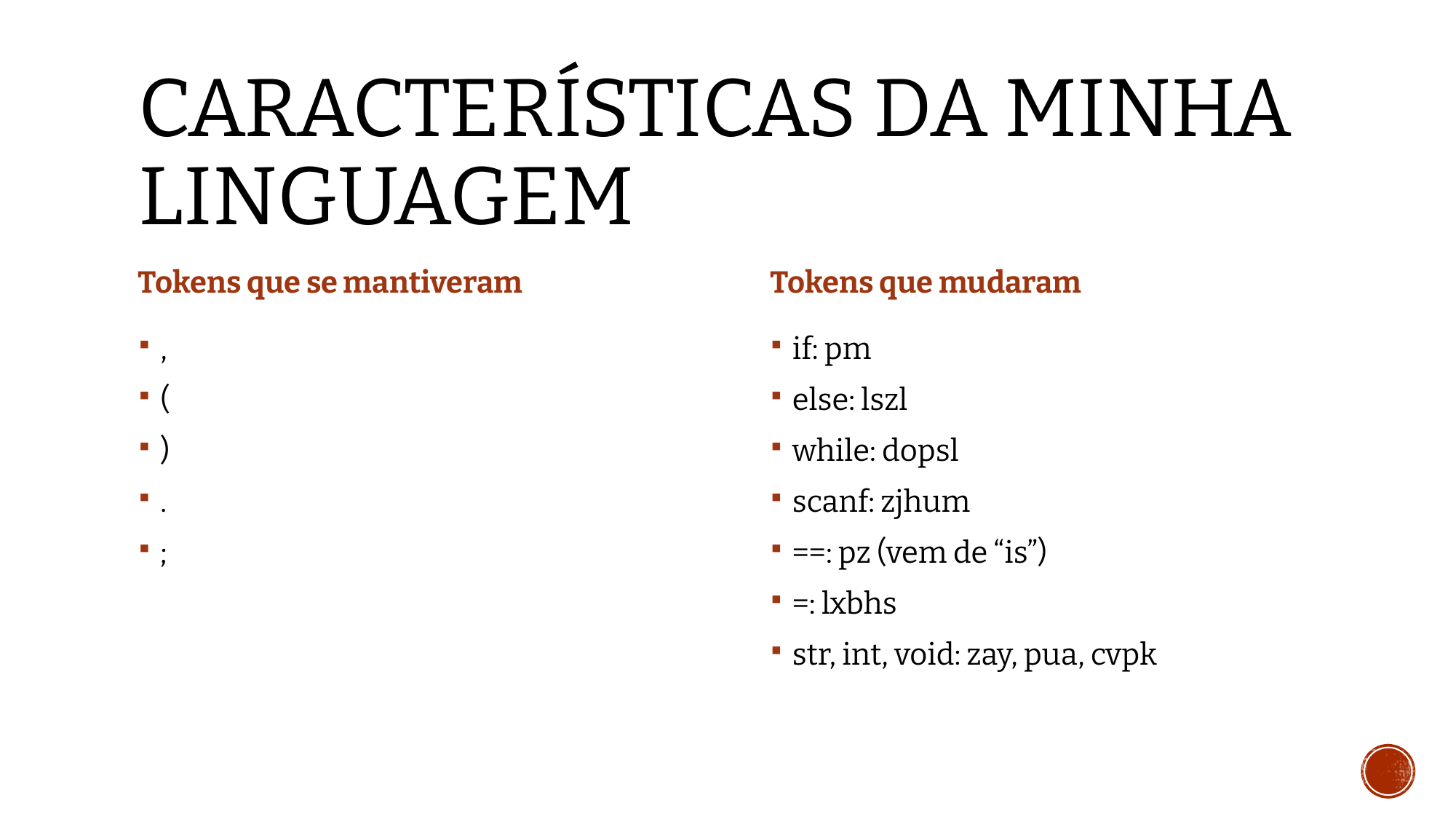

# CARACTERÍSTICAS da minha linguagem
Tokens que se mantiveram
Tokens que mudaram
,
(
)
.
;

if: pm
else: lszl
while: dopsl
scanf: zjhum
==: pz (vem de “is”)
=: lxbhs
str, int, void: zay, pua, cvpk